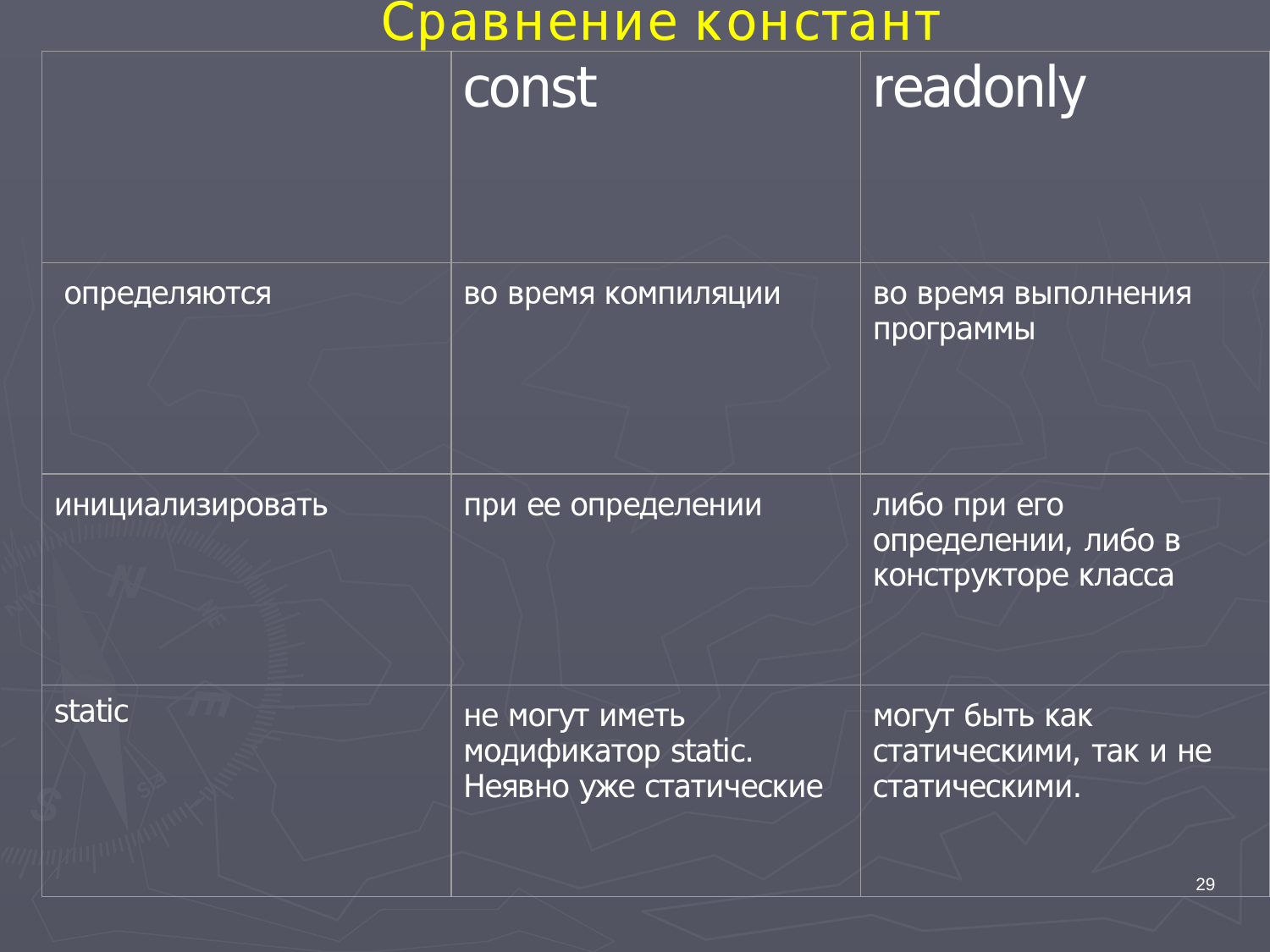

# Сравнение констант

|  | const | readonly |
| --- | --- | --- |
| определяются | во время компиляции | во время выполнения программы |
| инициализировать | при ее определении | либо при его определении, либо в конструкторе класса |
| static | не могут иметь модификатор static. Неявно уже статические | могут быть как статическими, так и не статическими. |
29